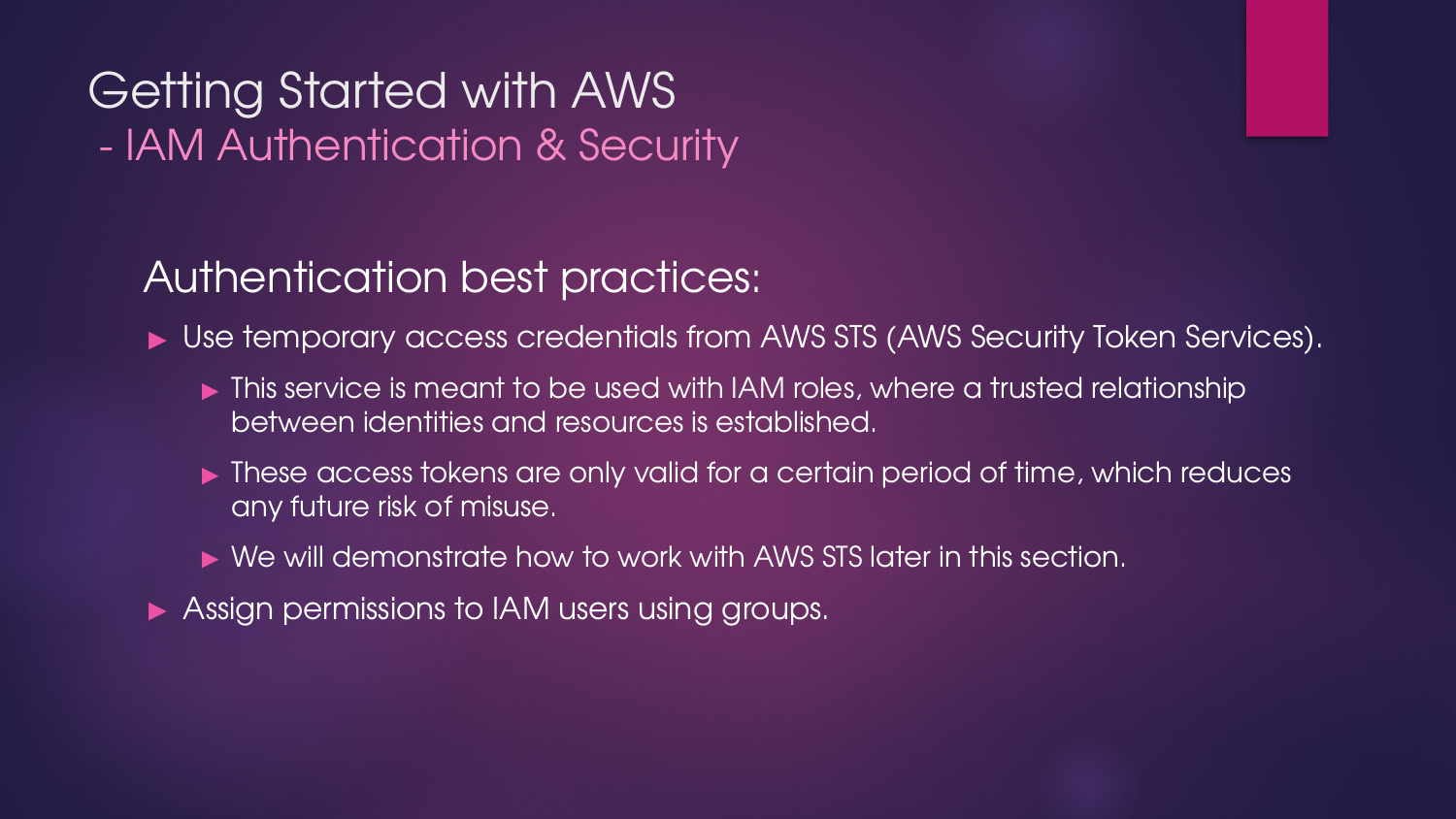

# Getting Started with AWS - IAM Authentication & Security
Authentication best practices:
Use temporary access credentials from AWS STS (AWS Security Token Services).
This service is meant to be used with IAM roles, where a trusted relationship between identities and resources is established.
These access tokens are only valid for a certain period of time, which reduces any future risk of misuse.
We will demonstrate how to work with AWS STS later in this section.
Assign permissions to IAM users using groups.